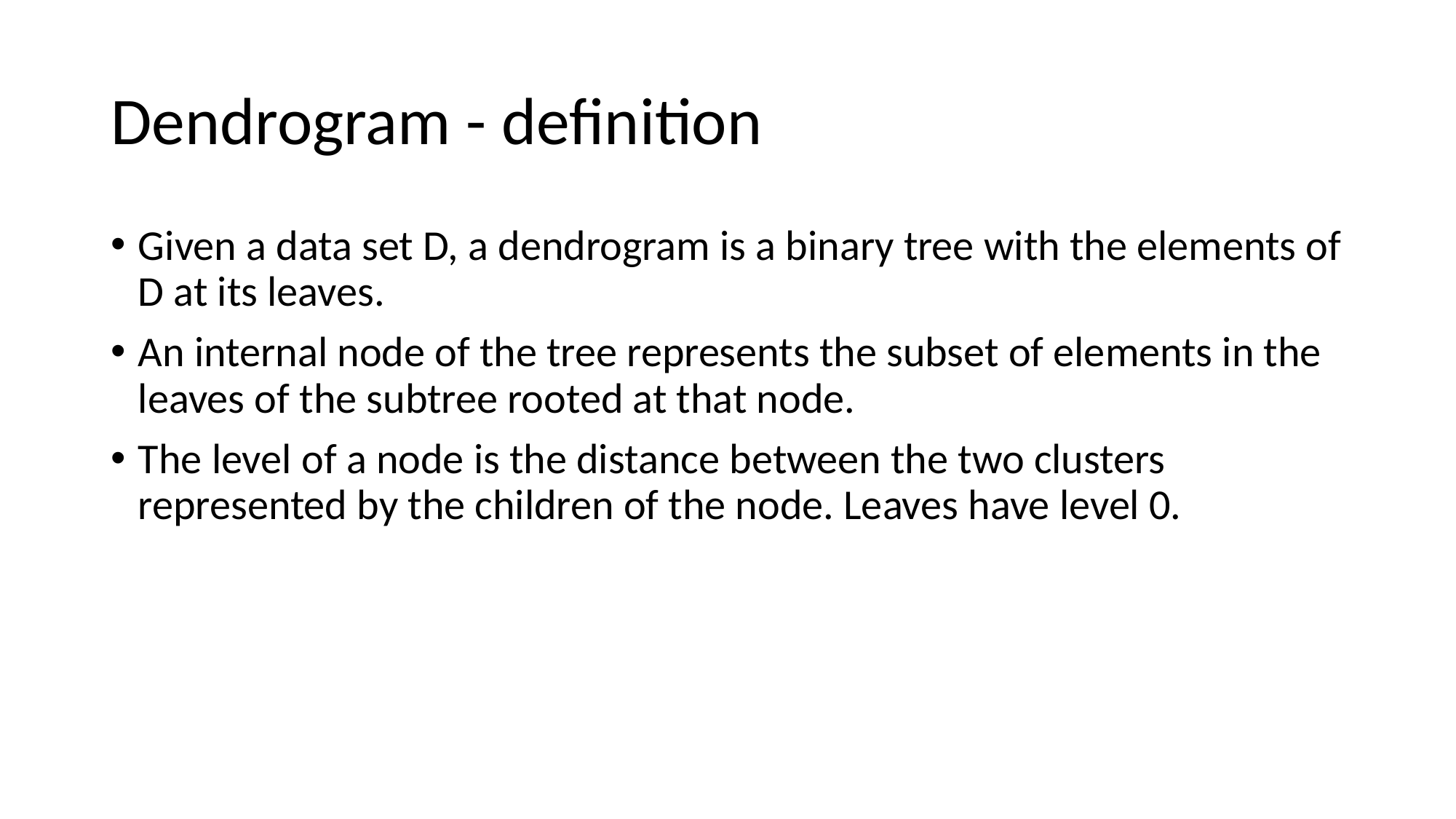

# Dendrogram - definition
Given a data set D, a dendrogram is a binary tree with the elements of D at its leaves.
An internal node of the tree represents the subset of elements in the leaves of the subtree rooted at that node.
The level of a node is the distance between the two clusters represented by the children of the node. Leaves have level 0.